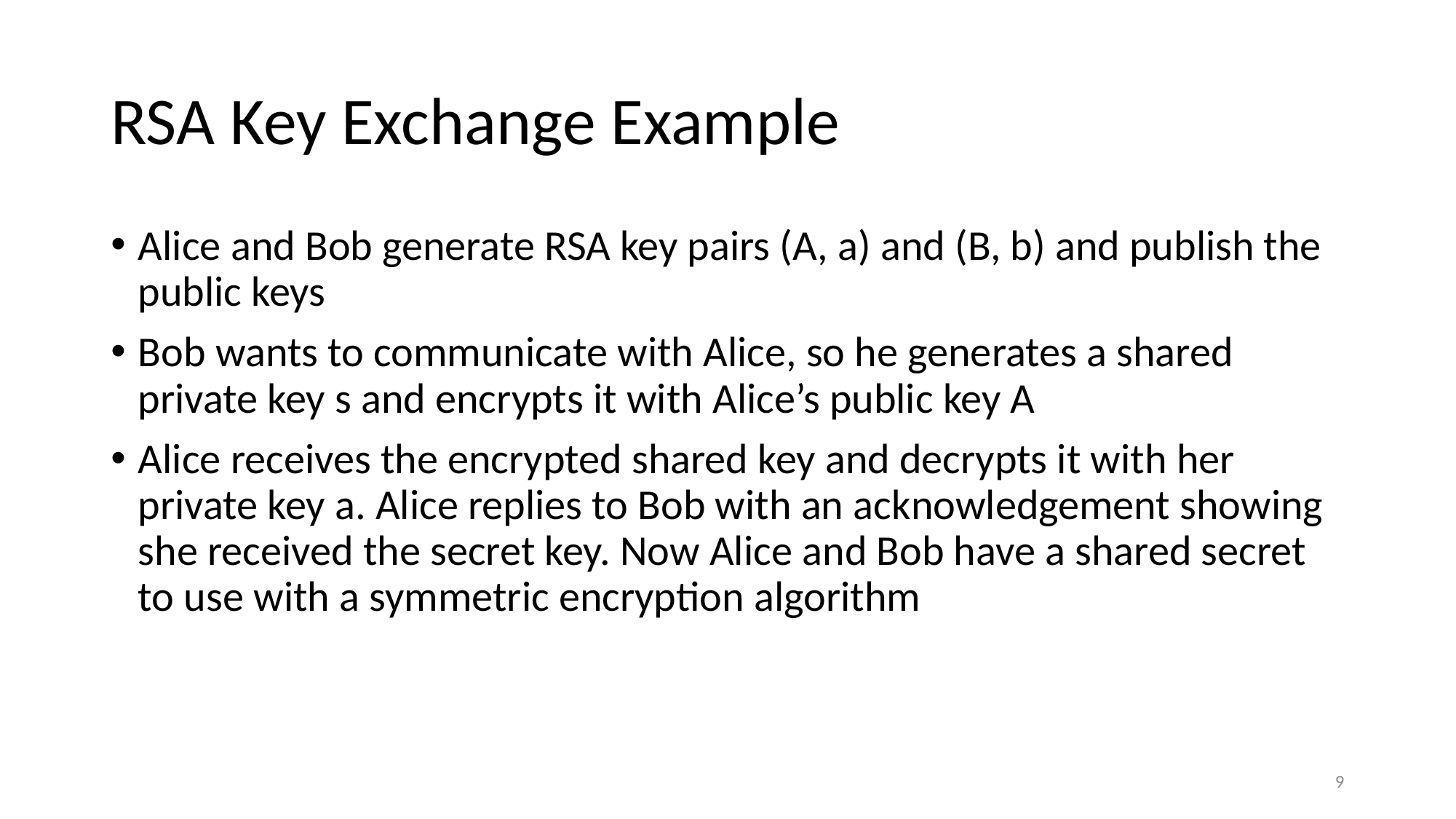

# RSA Key Exchange Example
Alice and Bob generate RSA key pairs (A, a) and (B, b) and publish the public keys
Bob wants to communicate with Alice, so he generates a shared private key s and encrypts it with Alice’s public key A
Alice receives the encrypted shared key and decrypts it with her private key a. Alice replies to Bob with an acknowledgement showing she received the secret key. Now Alice and Bob have a shared secret to use with a symmetric encryption algorithm
9